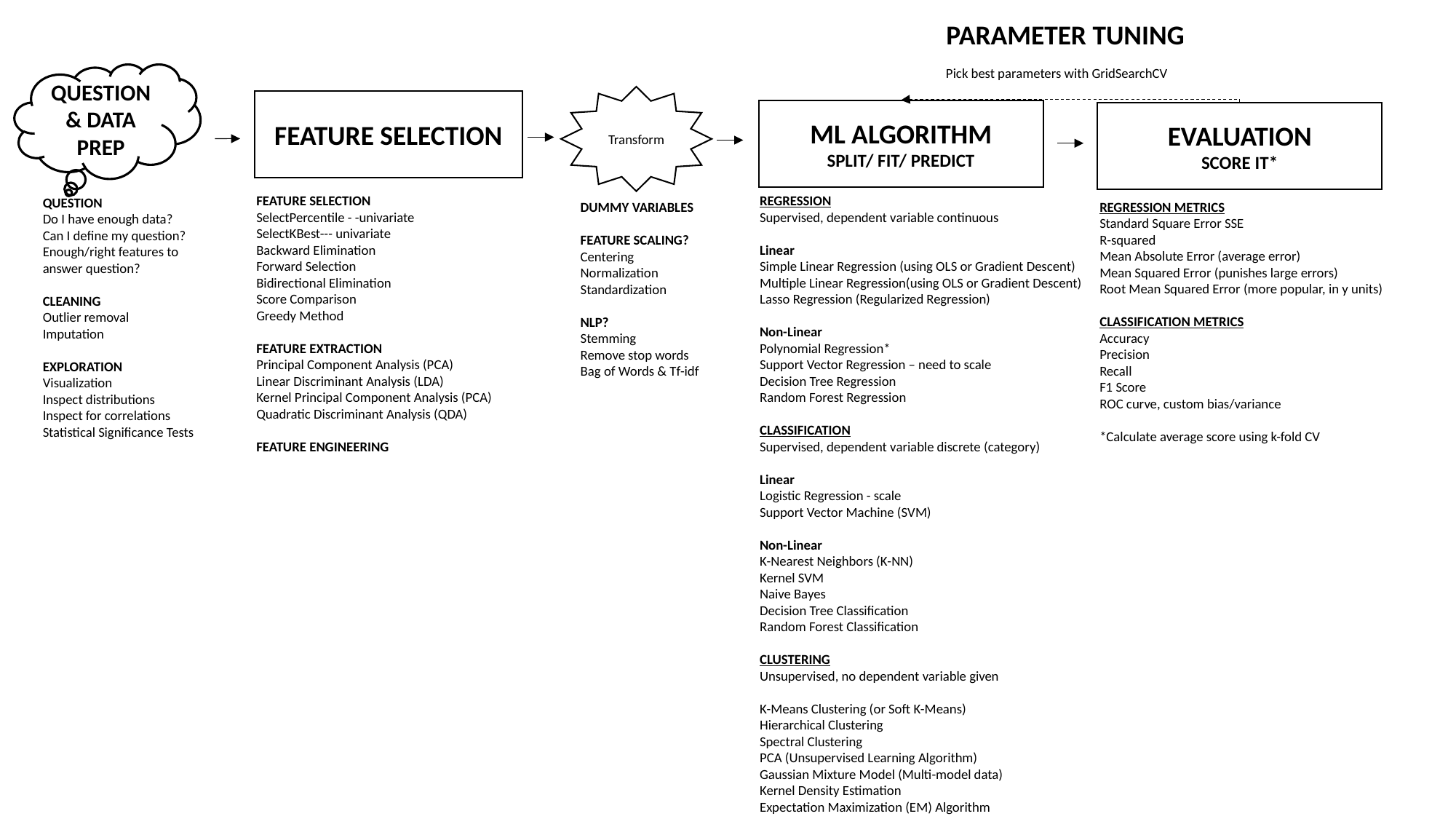

PARAMETER TUNING
Pick best parameters with GridSearchCV
QUESTION & DATA PREP
Transform
FEATURE SELECTION
ML ALGORITHM
SPLIT/ FIT/ PREDICT
EVALUATION
SCORE IT*
FEATURE SELECTION
SelectPercentile - -univariate
SelectKBest--- univariate
Backward Elimination
Forward Selection
Bidirectional Elimination
Score Comparison
Greedy Method

FEATURE EXTRACTION
Principal Component Analysis (PCA)
Linear Discriminant Analysis (LDA)
Kernel Principal Component Analysis (PCA)
Quadratic Discriminant Analysis (QDA)

FEATURE ENGINEERING

REGRESSION
Supervised, dependent variable continuous

Linear
Simple Linear Regression (using OLS or Gradient Descent)
Multiple Linear Regression(using OLS or Gradient Descent)
Lasso Regression (Regularized Regression)

Non-Linear
Polynomial Regression*
Support Vector Regression – need to scale
Decision Tree Regression
Random Forest Regression

CLASSIFICATION
Supervised, dependent variable discrete (category)

Linear
Logistic Regression - scale
Support Vector Machine (SVM)

Non-Linear
K-Nearest Neighbors (K-NN)
Kernel SVM
Naive Bayes
Decision Tree Classification
Random Forest Classification

CLUSTERING
Unsupervised, no dependent variable given

K-Means Clustering (or Soft K-Means)
Hierarchical Clustering
Spectral Clustering
PCA (Unsupervised Learning Algorithm)
Gaussian Mixture Model (Multi-model data)
Kernel Density Estimation
Expectation Maximization (EM) Algorithm
QUESTION
Do I have enough data?
Can I define my question?
Enough/right features to answer question?

CLEANING
Outlier removal
Imputation

EXPLORATION
Visualization
Inspect distributions
Inspect for correlations
Statistical Significance Tests

REGRESSION METRICS
Standard Square Error SSE
R-squared
Mean Absolute Error (average error)
Mean Squared Error (punishes large errors)
Root Mean Squared Error (more popular, in y units)

CLASSIFICATION METRICS
Accuracy
Precision
Recall
F1 Score
ROC curve, custom bias/variance

*Calculate average score using k-fold CV
DUMMY VARIABLES

FEATURE SCALING?
Centering
Normalization
Standardization

NLP?
Stemming
Remove stop words
Bag of Words & Tf-idf